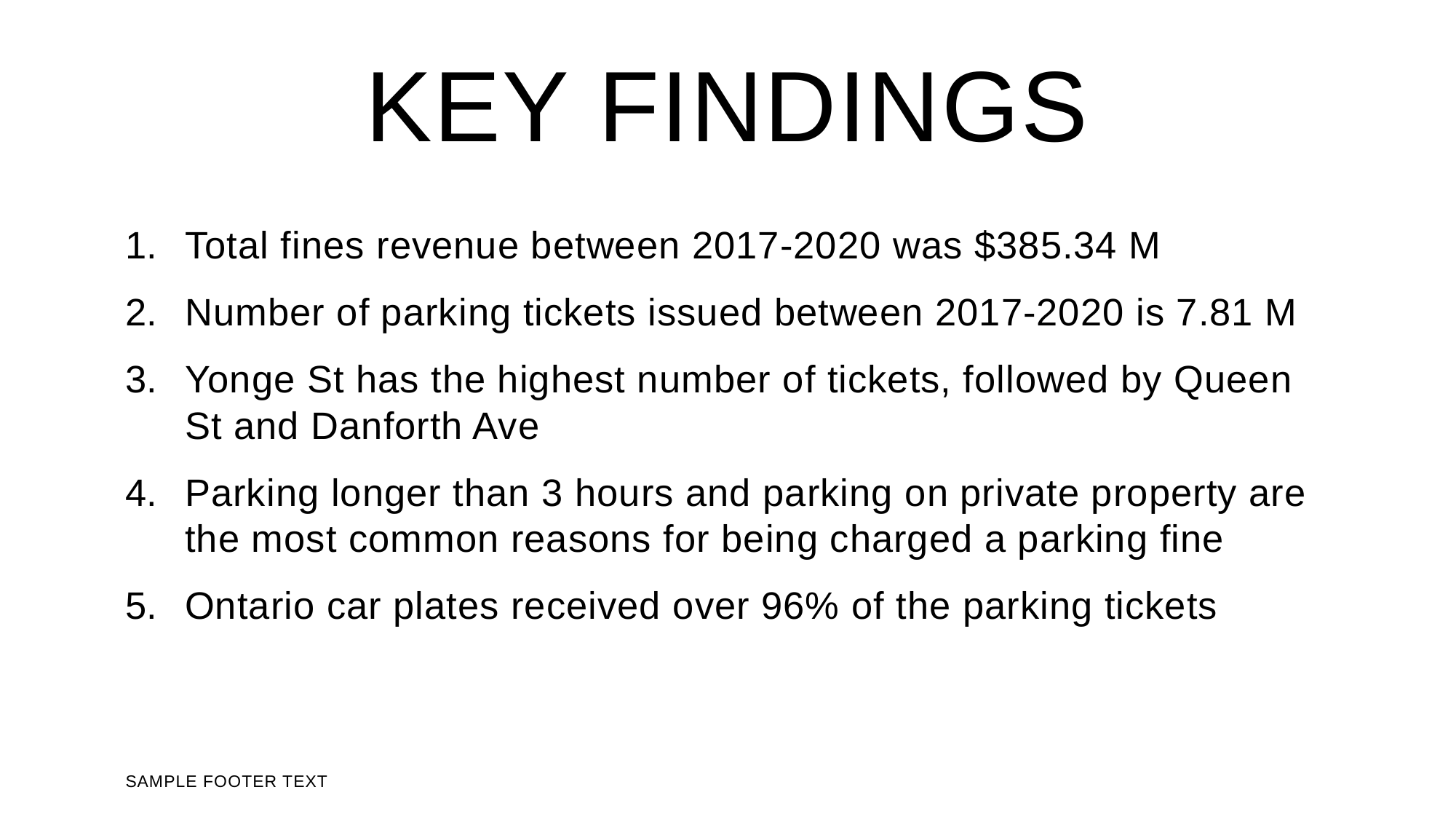

# Key Findings
Total fines revenue between 2017-2020 was $385.34 M
Number of parking tickets issued between 2017-2020 is 7.81 M
Yonge St has the highest number of tickets, followed by Queen St and Danforth Ave
Parking longer than 3 hours and parking on private property are the most common reasons for being charged a parking fine
Ontario car plates received over 96% of the parking tickets

Sample Footer Text